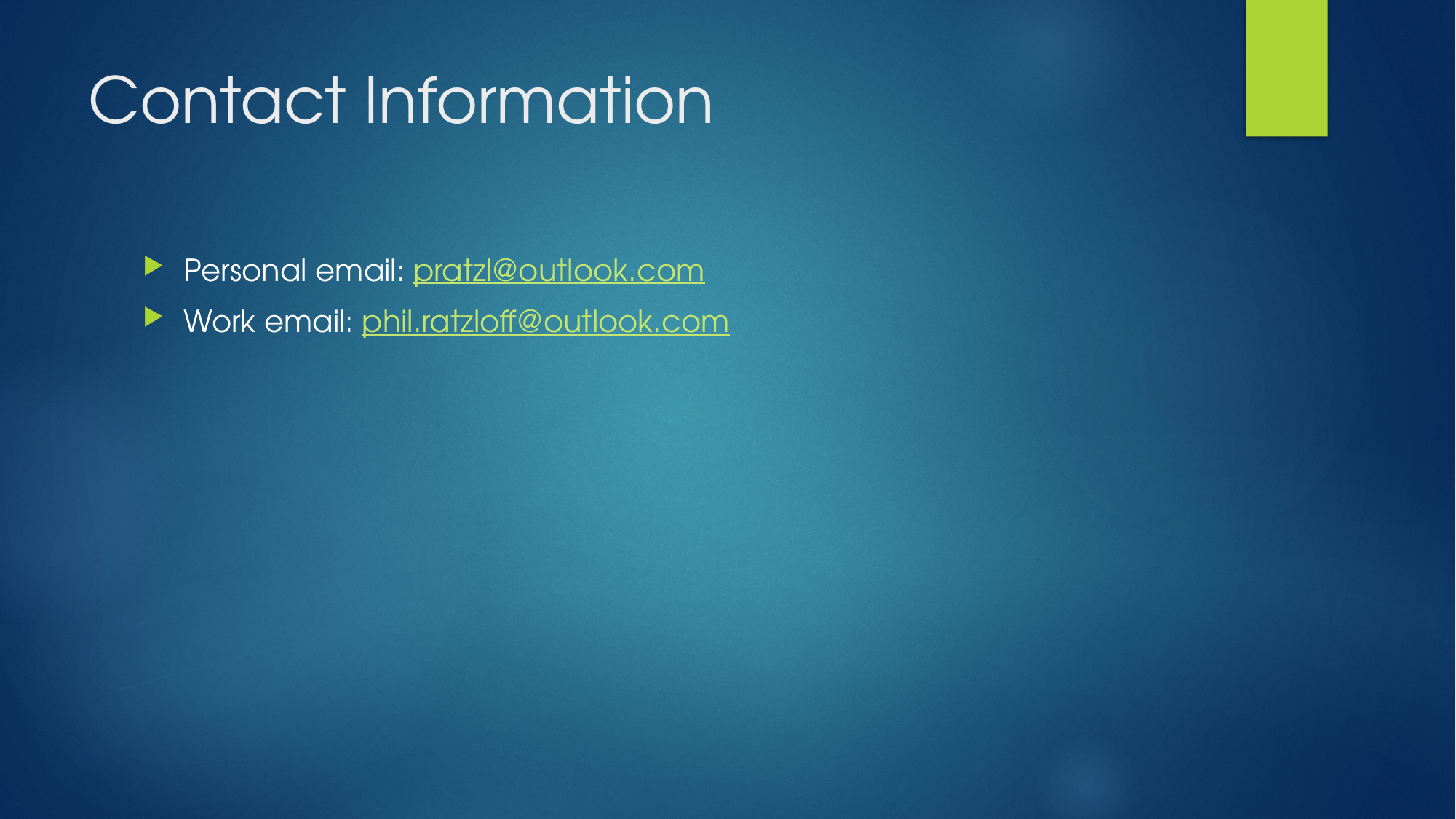

# Contact Information
Personal email: pratzl@outlook.com
Work email: phil.ratzloff@outlook.com